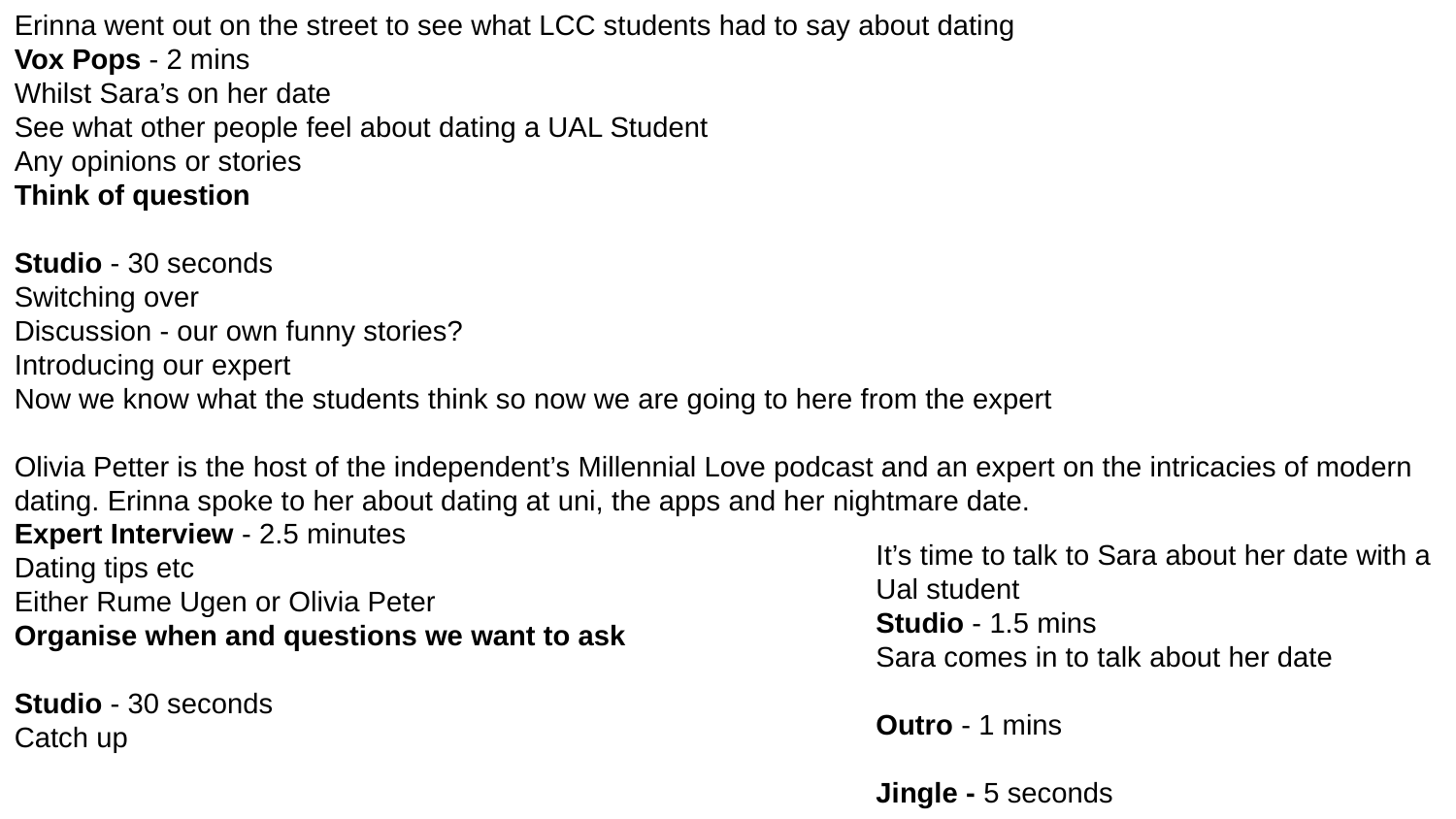

Erinna went out on the street to see what LCC students had to say about dating
Vox Pops - 2 mins
Whilst Sara’s on her date
See what other people feel about dating a UAL Student
Any opinions or stories
Think of question
Studio - 30 seconds
Switching over
Discussion - our own funny stories?
Introducing our expert
Now we know what the students think so now we are going to here from the expert
Olivia Petter is the host of the independent’s Millennial Love podcast and an expert on the intricacies of modern dating. Erinna spoke to her about dating at uni, the apps and her nightmare date.
Expert Interview - 2.5 minutes
Dating tips etc
Either Rume Ugen or Olivia Peter
Organise when and questions we want to ask
Studio - 30 seconds
Catch up

It’s time to talk to Sara about her date with a Ual student
Studio - 1.5 mins
Sara comes in to talk about her date
Outro - 1 mins
Jingle - 5 seconds